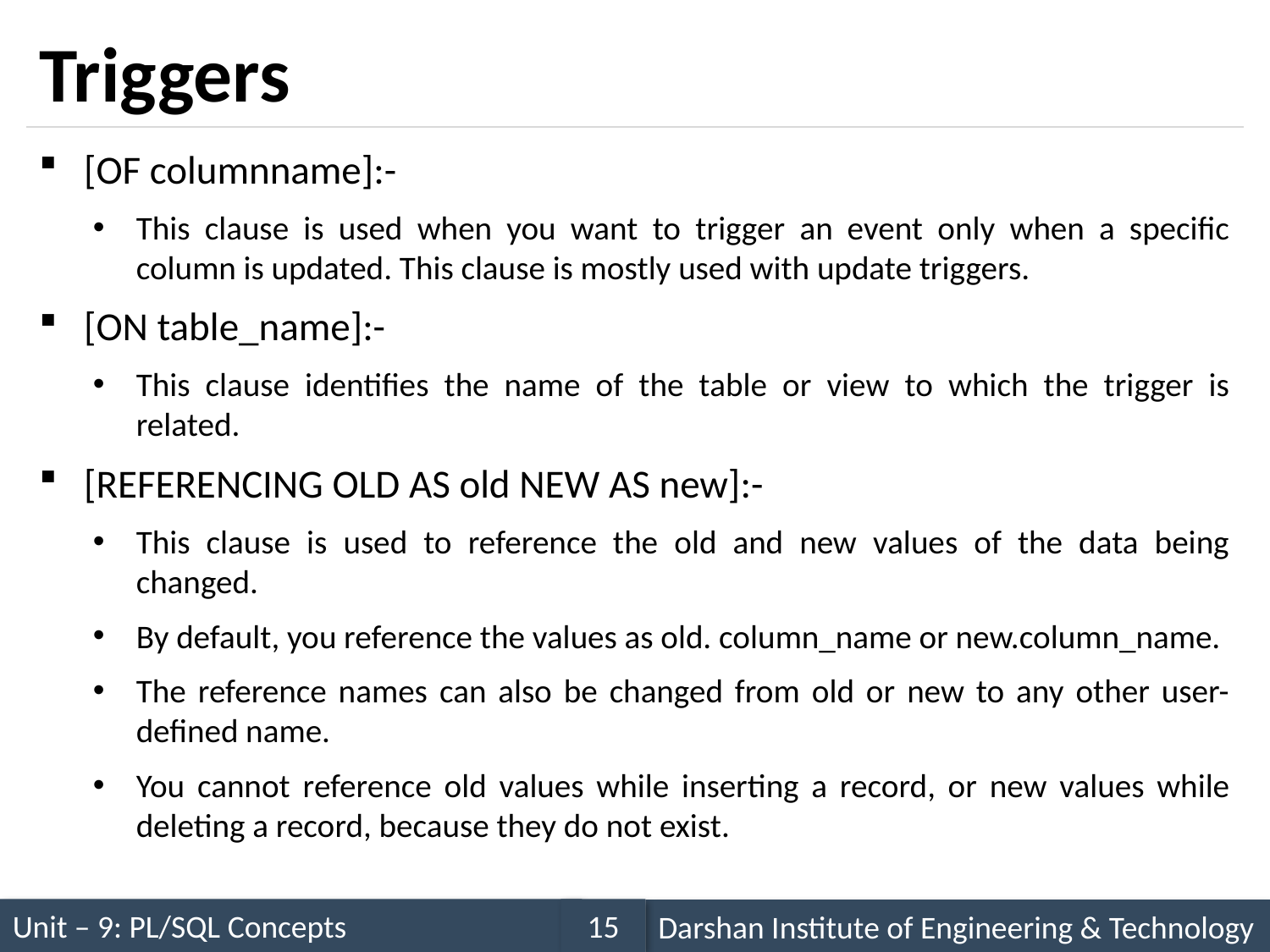

# Triggers
[OF columnname]:-
This clause is used when you want to trigger an event only when a specific column is updated. This clause is mostly used with update triggers.
[ON table_name]:-
This clause identifies the name of the table or view to which the trigger is related.
[REFERENCING OLD AS old NEW AS new]:-
This clause is used to reference the old and new values of the data being changed.
By default, you reference the values as old. column_name or new.column_name.
The reference names can also be changed from old or new to any other user-defined name.
You cannot reference old values while inserting a record, or new values while deleting a record, because they do not exist.